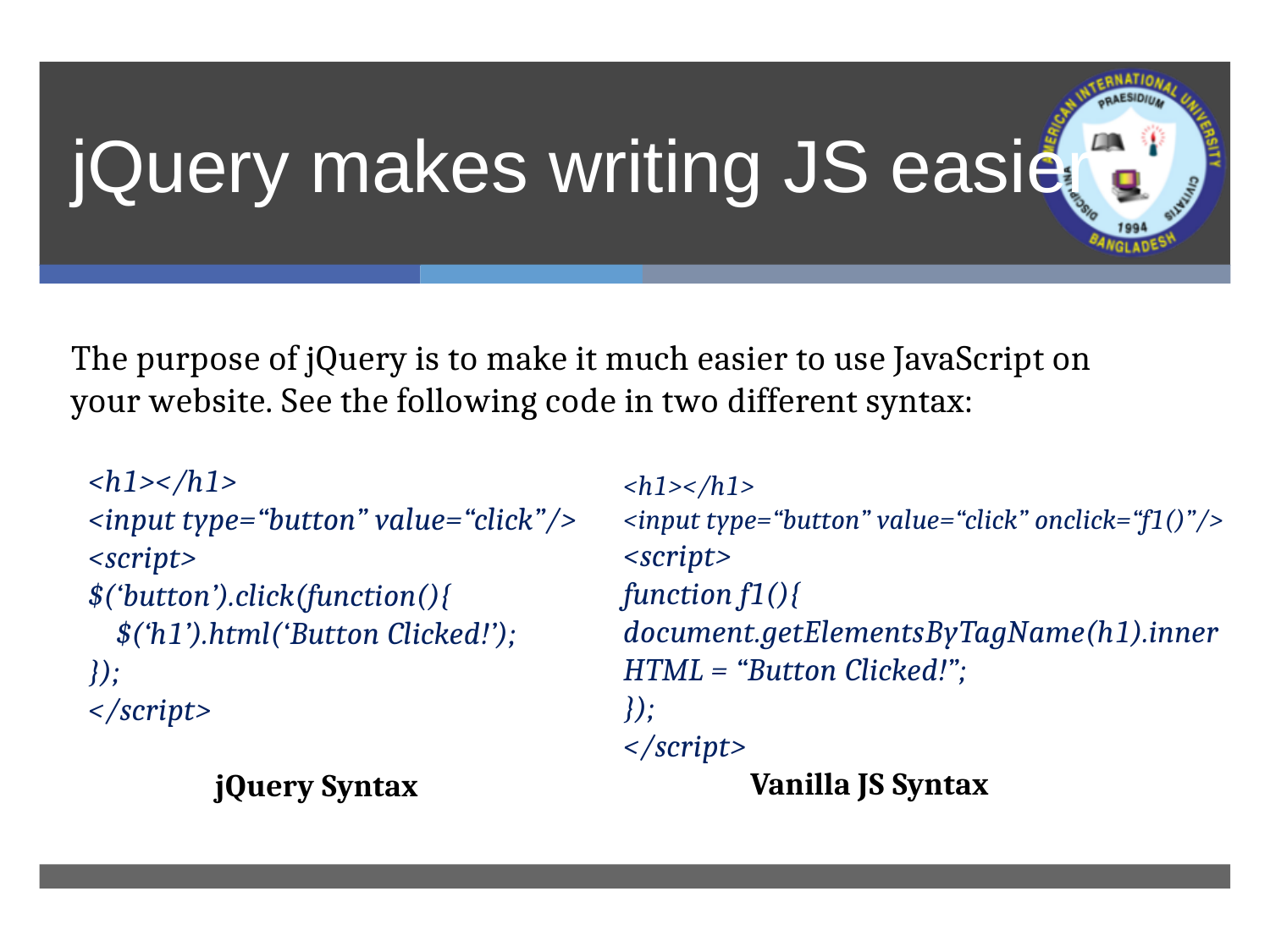

# jQuery makes writing JS easier
The purpose of jQuery is to make it much easier to use JavaScript on your website. See the following code in two different syntax:
<h1></h1>
<input type=“button” value=“click”/>
<script>
$(‘button’).click(function(){
    $(‘h1’).html(‘Button Clicked!’);
});
</script>

	jQuery Syntax
<h1></h1>
<input type=“button” value=“click” onclick=“f1()”/>
<script>
function f1(){
document.getElementsByTagName(h1).innerHTML = “Button Clicked!”;
});
</script>
	Vanilla JS Syntax